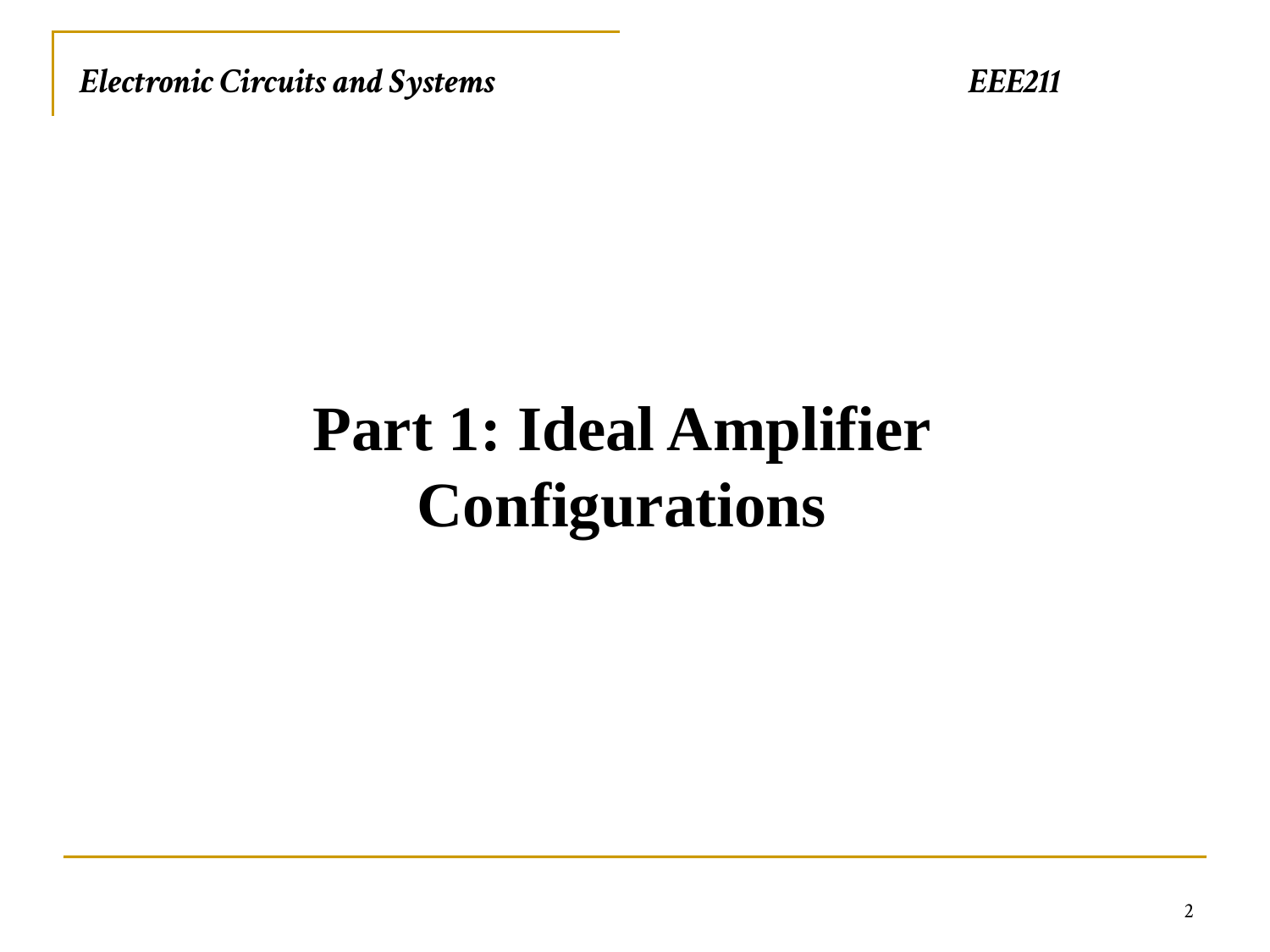

# Electronic Circuits and Systems			   	EEE211
Part 1: Ideal Amplifier Configurations
2